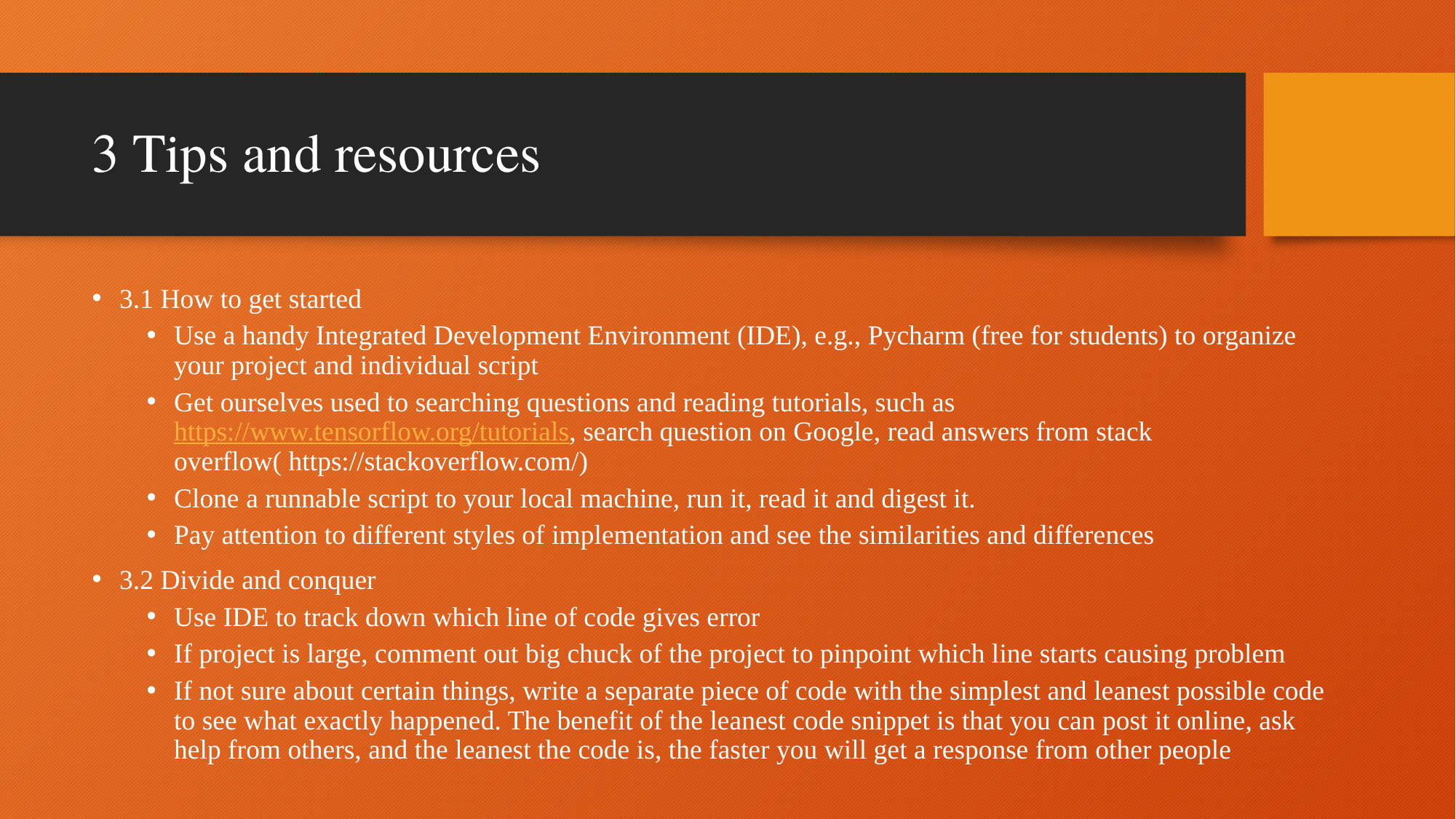

# 3 Tips and resources
3.1 How to get started
Use a handy Integrated Development Environment (IDE), e.g., Pycharm (free for students) to organize your project and individual script
Get ourselves used to searching questions and reading tutorials, such as https://www.tensorflow.org/tutorials, search question on Google, read answers from stack overflow( https://stackoverflow.com/)
Clone a runnable script to your local machine, run it, read it and digest it.
Pay attention to different styles of implementation and see the similarities and differences
3.2 Divide and conquer
Use IDE to track down which line of code gives error
If project is large, comment out big chuck of the project to pinpoint which line starts causing problem
If not sure about certain things, write a separate piece of code with the simplest and leanest possible code to see what exactly happened. The benefit of the leanest code snippet is that you can post it online, ask help from others, and the leanest the code is, the faster you will get a response from other people